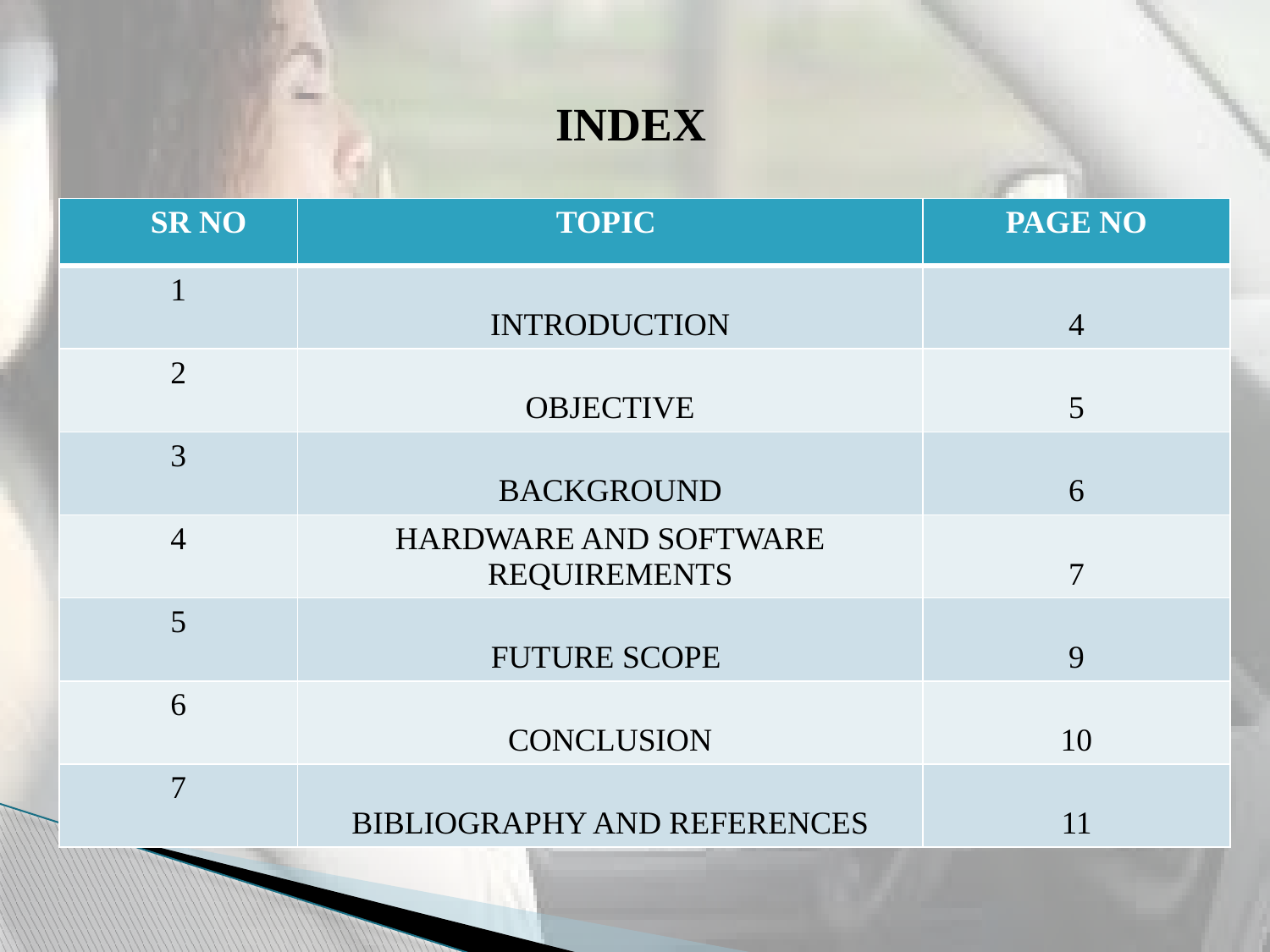

# INDEX
| SR NO | TOPIC | PAGE NO |
| --- | --- | --- |
| 1 | INTRODUCTION | 4 |
| 2 | OBJECTIVE | 5 |
| 3 | BACKGROUND | 6 |
| 4 | HARDWARE AND SOFTWARE REQUIREMENTS | 7 |
| 5 | FUTURE SCOPE | 9 |
| 6 | CONCLUSION | 10 |
| 7 | BIBLIOGRAPHY AND REFERENCES | 11 |